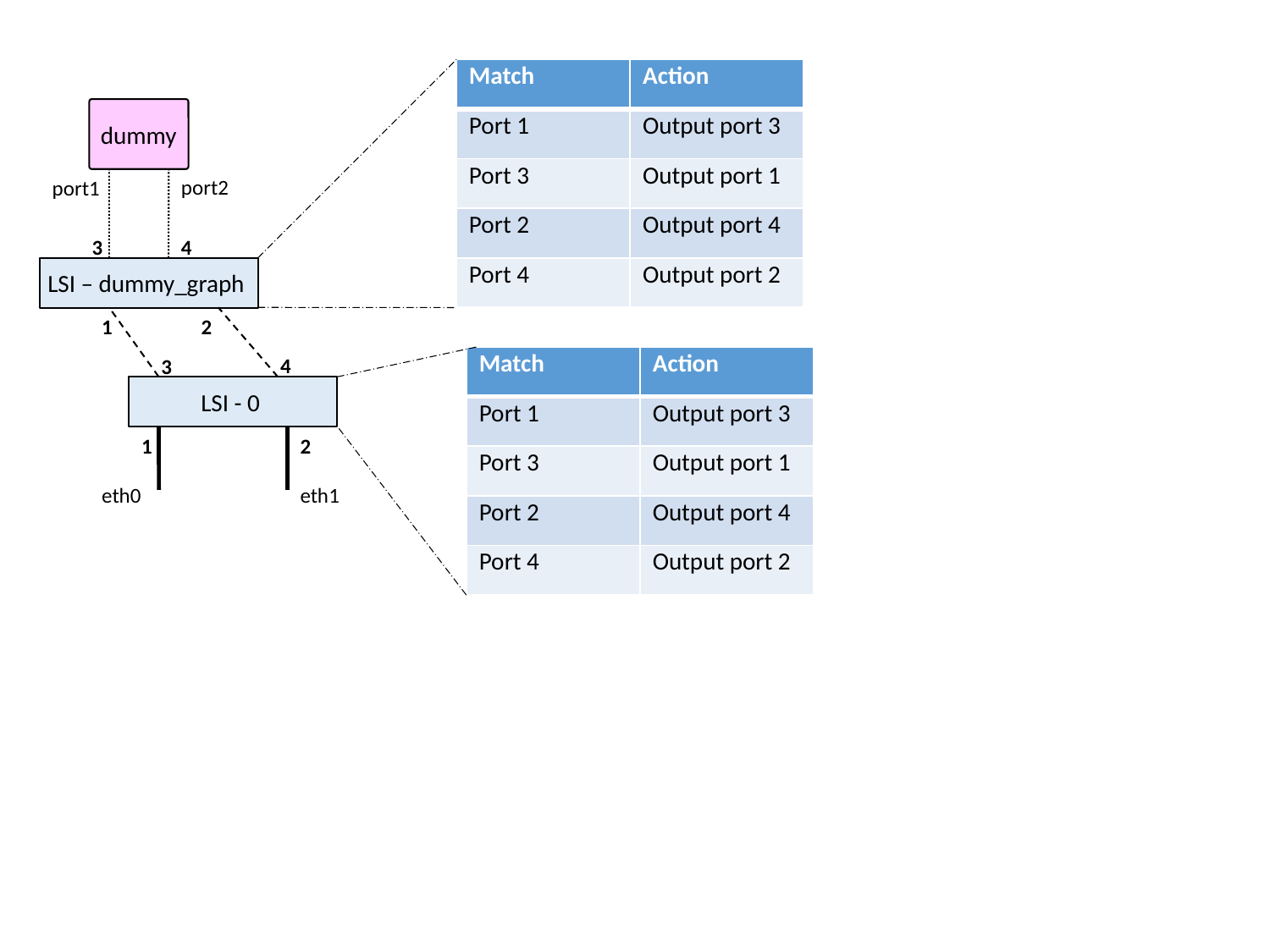

| Match | Action |
| --- | --- |
| Port 1 | Output port 3 |
| Port 3 | Output port 1 |
| Port 2 | Output port 4 |
| Port 4 | Output port 2 |
dummy

port2
port1
3
4
LSI – dummy_graph
1

2

4
3
| Match | Action |
| --- | --- |
| Port 1 | Output port 3 |
| Port 3 | Output port 1 |
| Port 2 | Output port 4 |
| Port 4 | Output port 2 |
LSI - 0
1
2
eth0
eth1